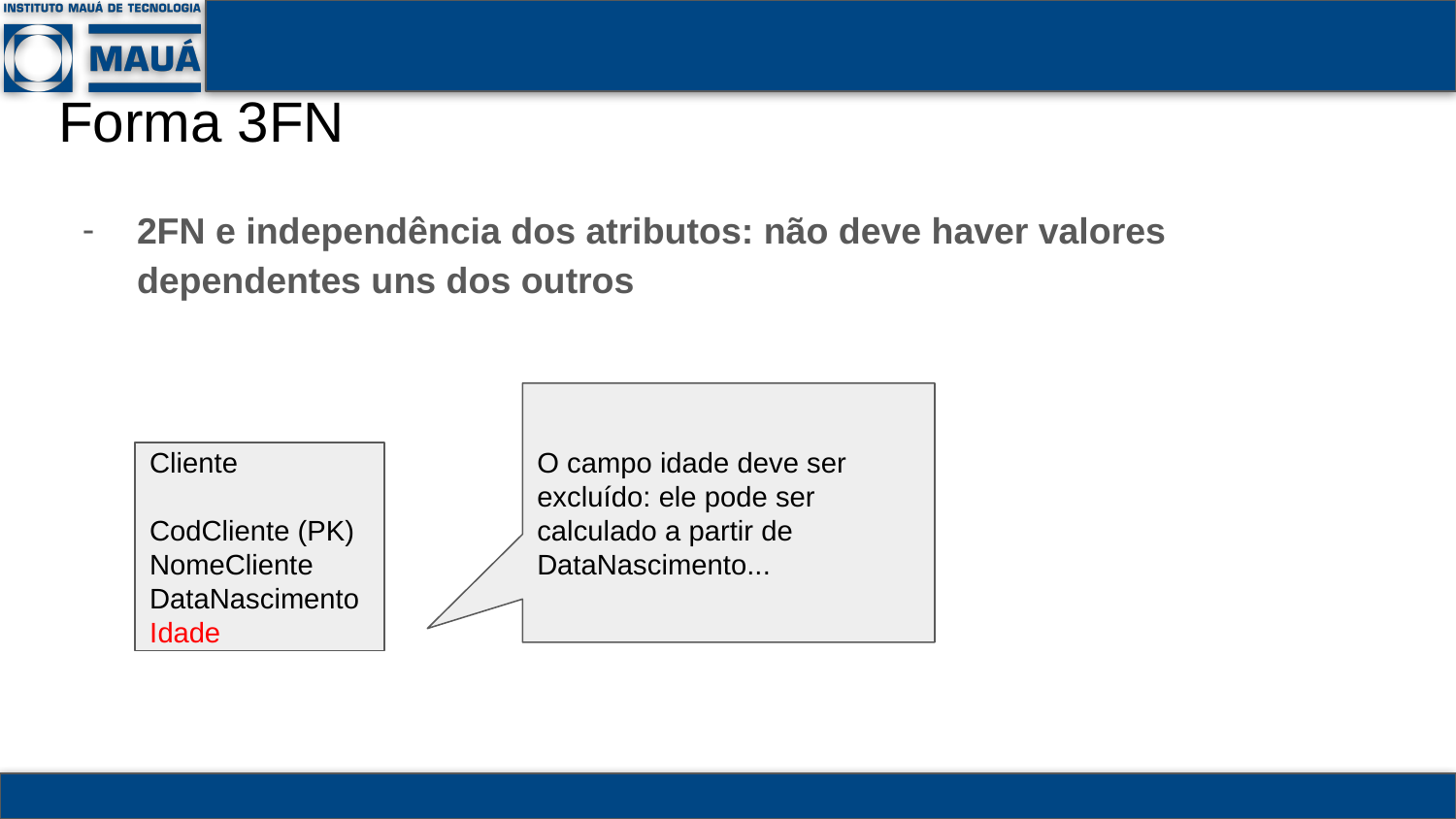

# Forma 3FN
2FN e independência dos atributos: não deve haver valores dependentes uns dos outros
O campo idade deve ser excluído: ele pode ser calculado a partir de DataNascimento...
Cliente

CodCliente (PK)
NomeCliente
DataNascimento
Idade